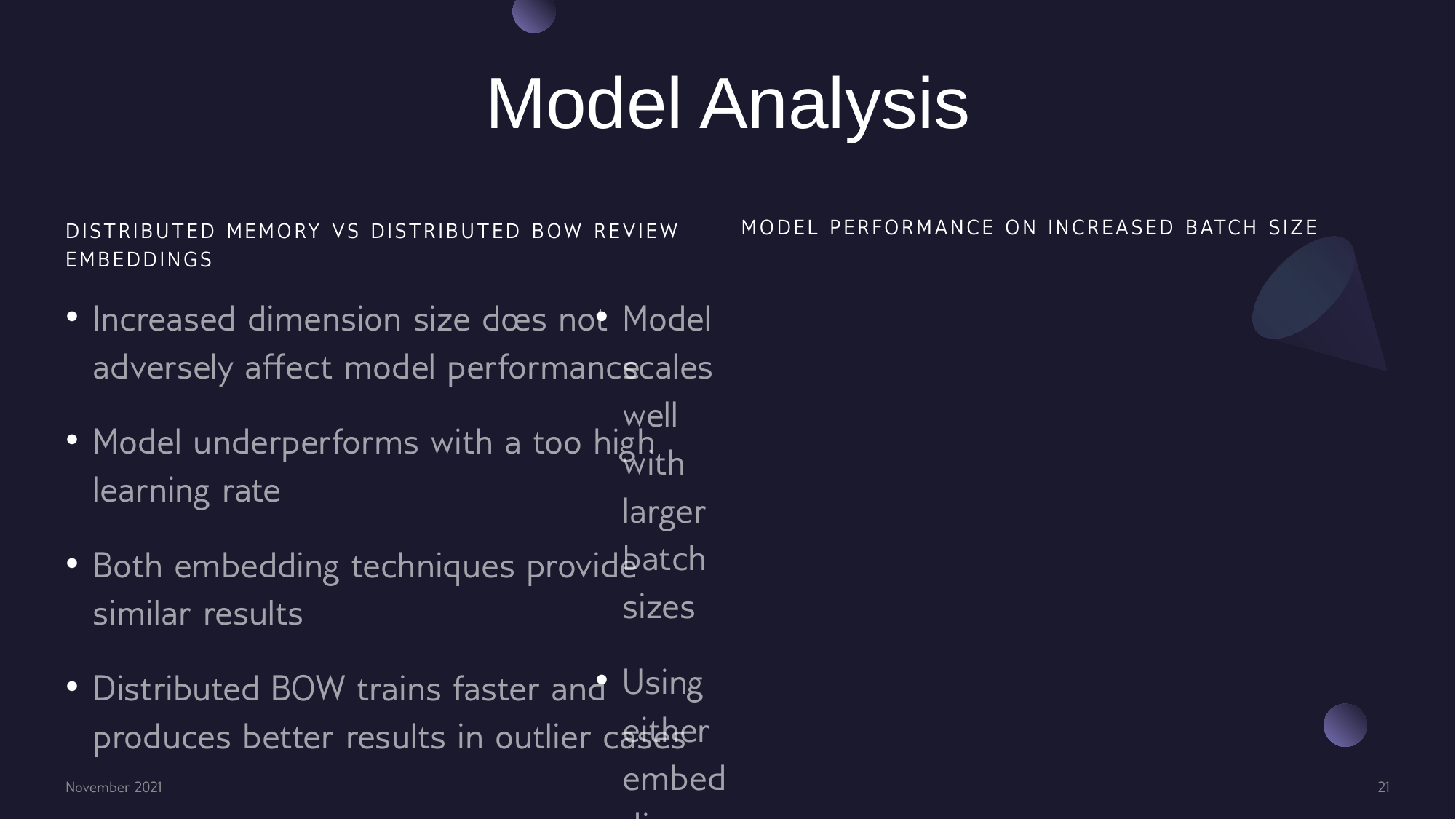

# Model Analysis
Model Performance on increased batch size
Distributed Memory VS Distributed BOW Review Embeddings

Increased dimension size does not adversely affect model performance
Model underperforms with a too high learning rate
Both embedding techniques provide similar results
Distributed BOW trains faster and produces better results in outlier cases
Model scales well with larger batch sizes
Using either embedding technique does not affect the performance
Large batch sizes with optimal learning rate values scale well

November 2021
21